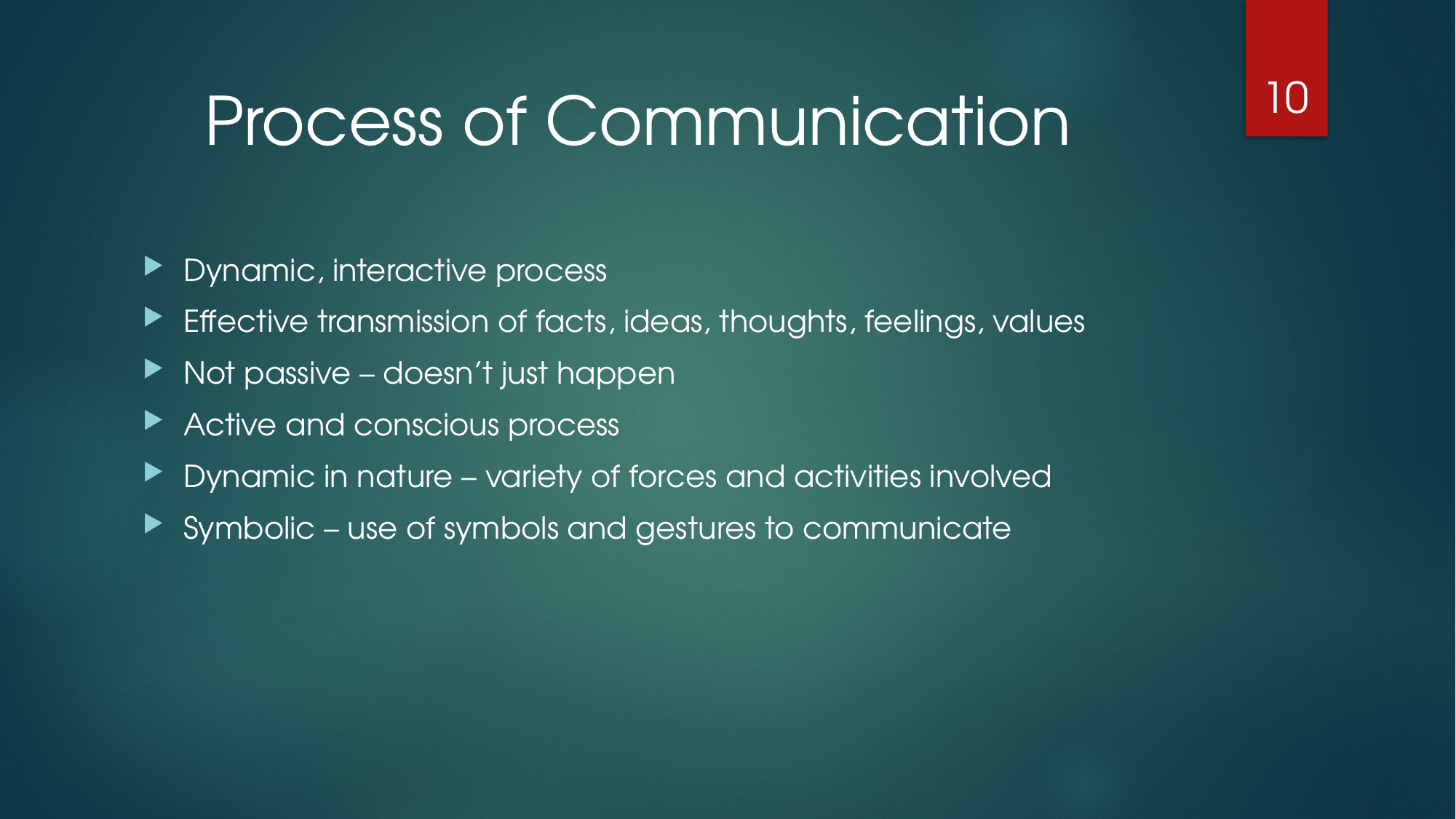

10
# Process of Communication
Dynamic, interactive process
Effective transmission of facts, ideas, thoughts, feelings, values
Not passive – doesn’t just happen
Active and conscious process
Dynamic in nature – variety of forces and activities involved
Symbolic – use of symbols and gestures to communicate